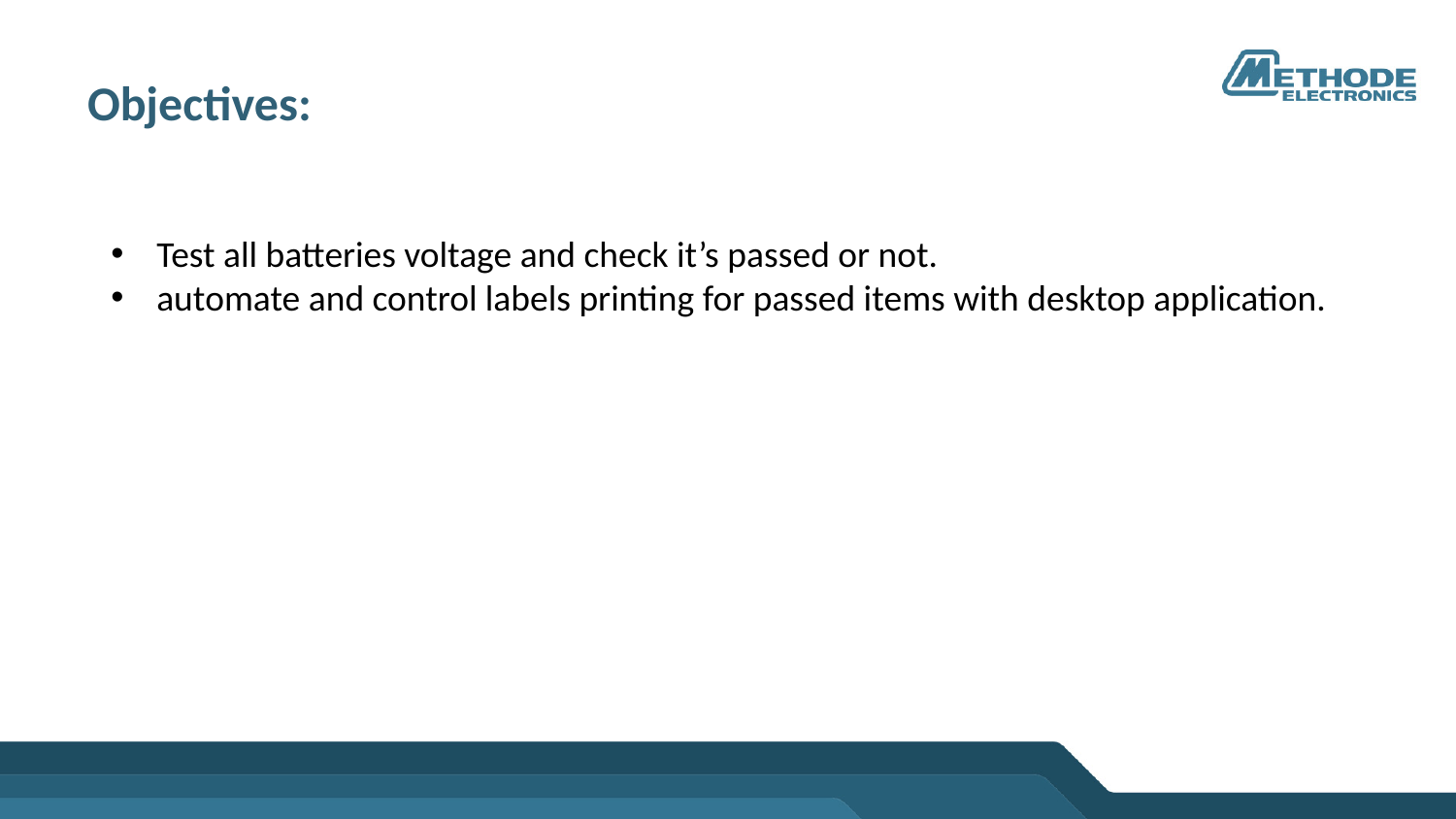

# Objectives:
Test all batteries voltage and check it’s passed or not.
automate and control labels printing for passed items with desktop application.